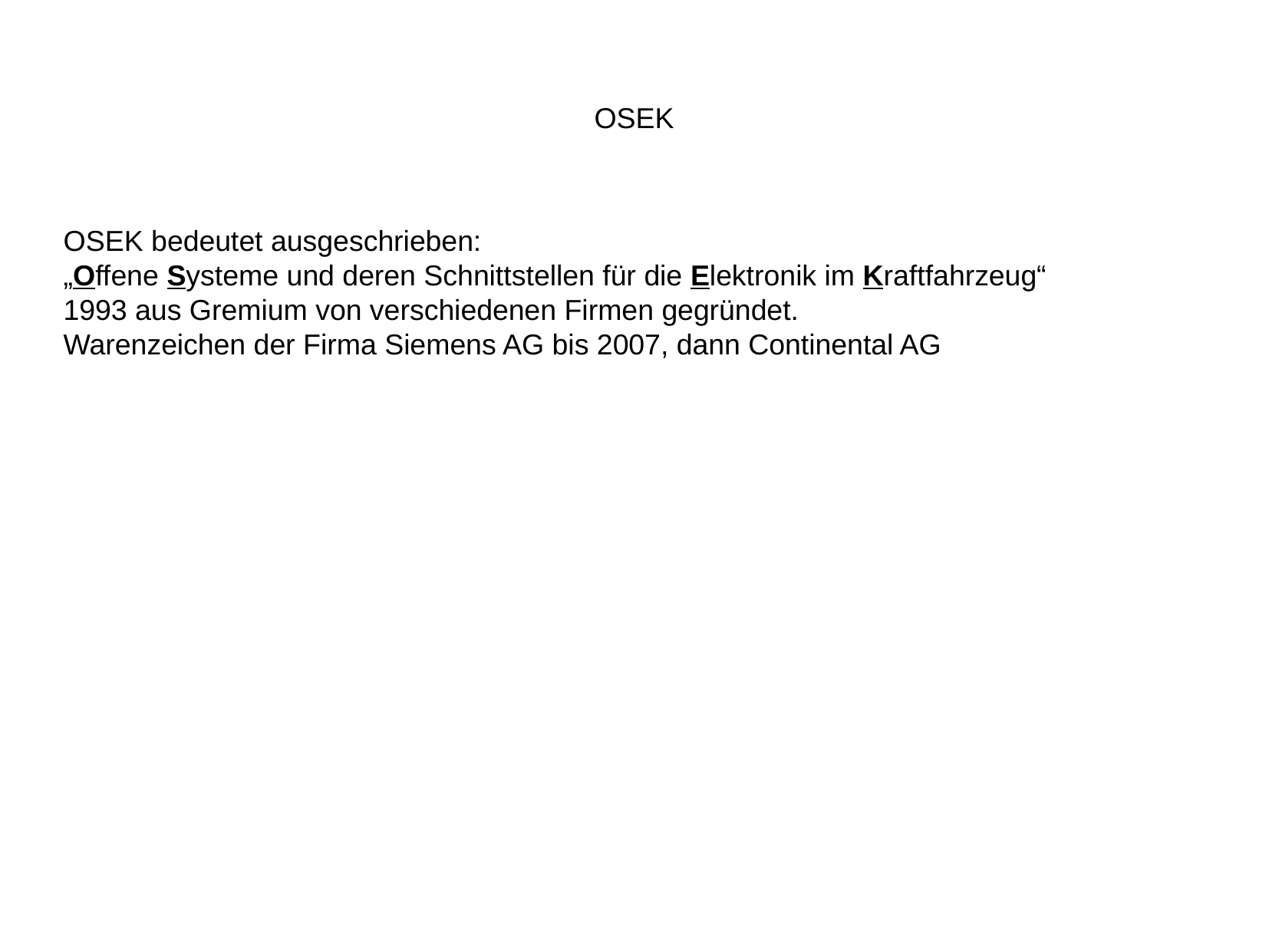

OSEK
OSEK bedeutet ausgeschrieben:
„Offene Systeme und deren Schnittstellen für die Elektronik im Kraftfahrzeug“
1993 aus Gremium von verschiedenen Firmen gegründet.
Warenzeichen der Firma Siemens AG bis 2007, dann Continental AG